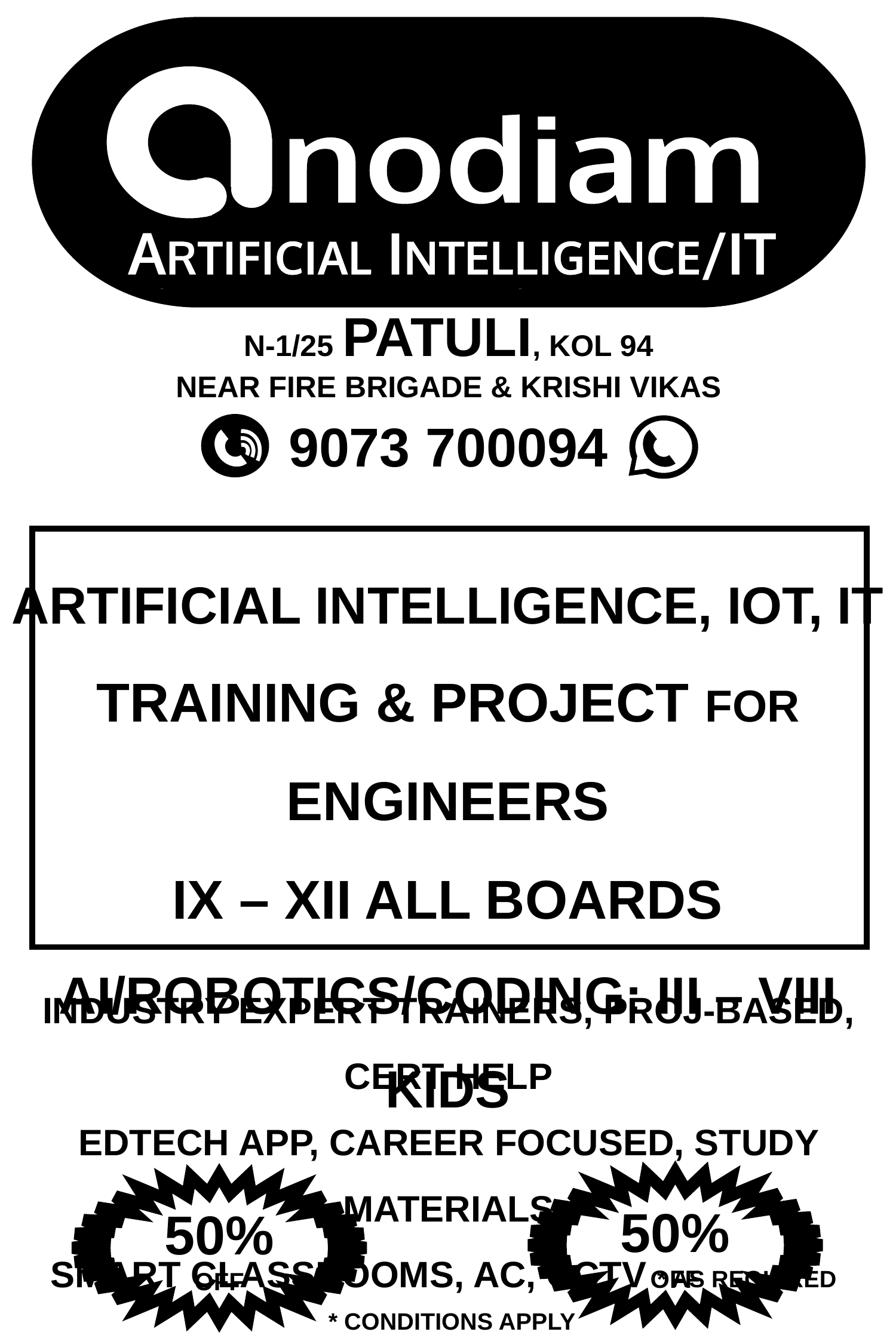

N-1/25 Patuli, Kol 94
Near Fire Brigade & Krishi Vikas

9073 700094

ARTIFICIAL INTELLIGENCE, IoT, IT
Training & Project for Engineers
IX – XII All Boards
AI/Robotics/Coding: III – VIII Kids
Industry Expert Trainers, Proj-Based, Cert Help
Edtech App, Career Focused, Study Materials
Smart Classrooms, AC, CCTV * As required
50%
Off
50%
Off
* Conditions Apply